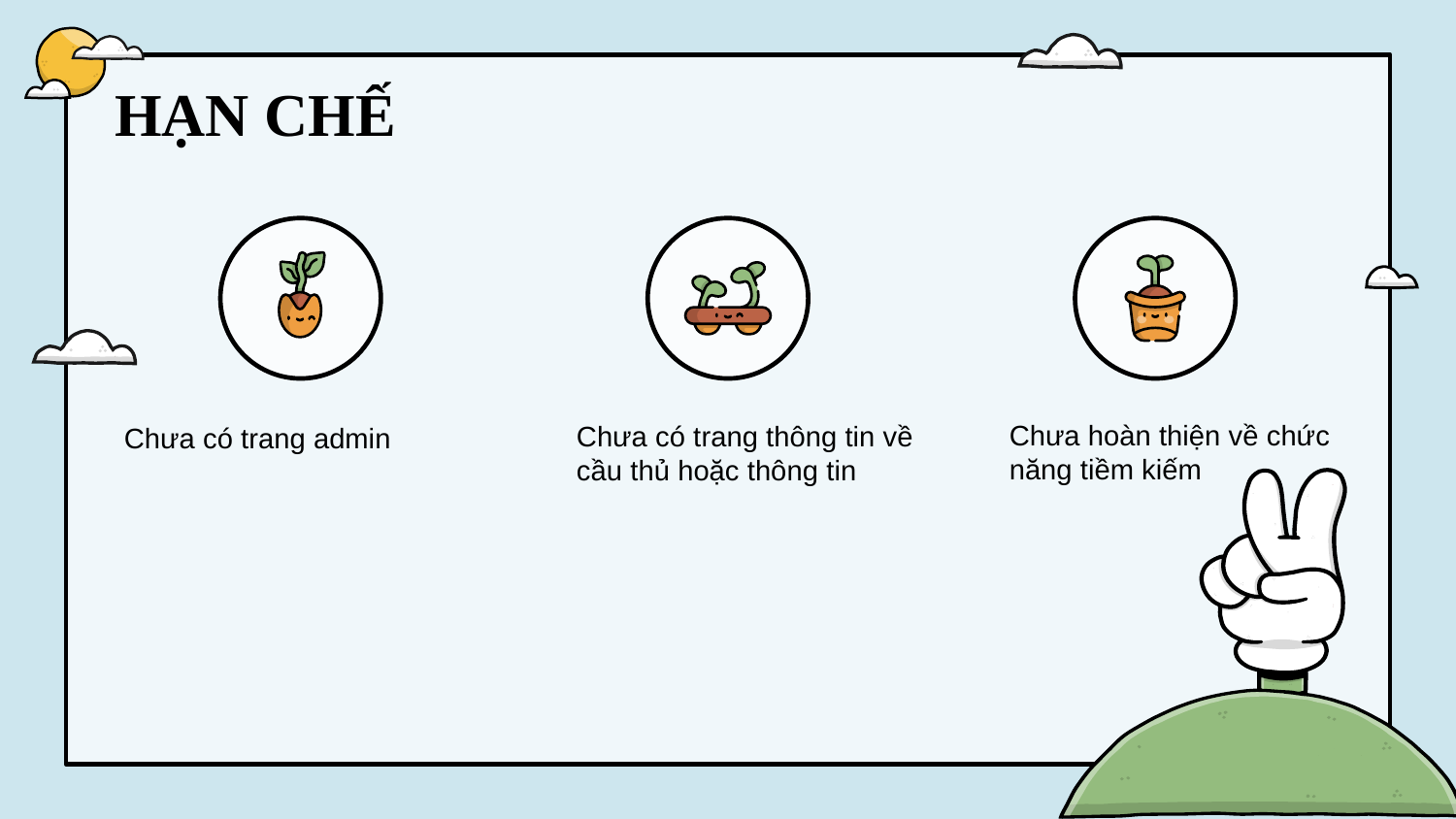

HẠN CHẾ

Chưa hoàn thiện về chức năng tiềm kiếm
Chưa có trang thông tin về cầu thủ hoặc thông tin
Chưa có trang admin